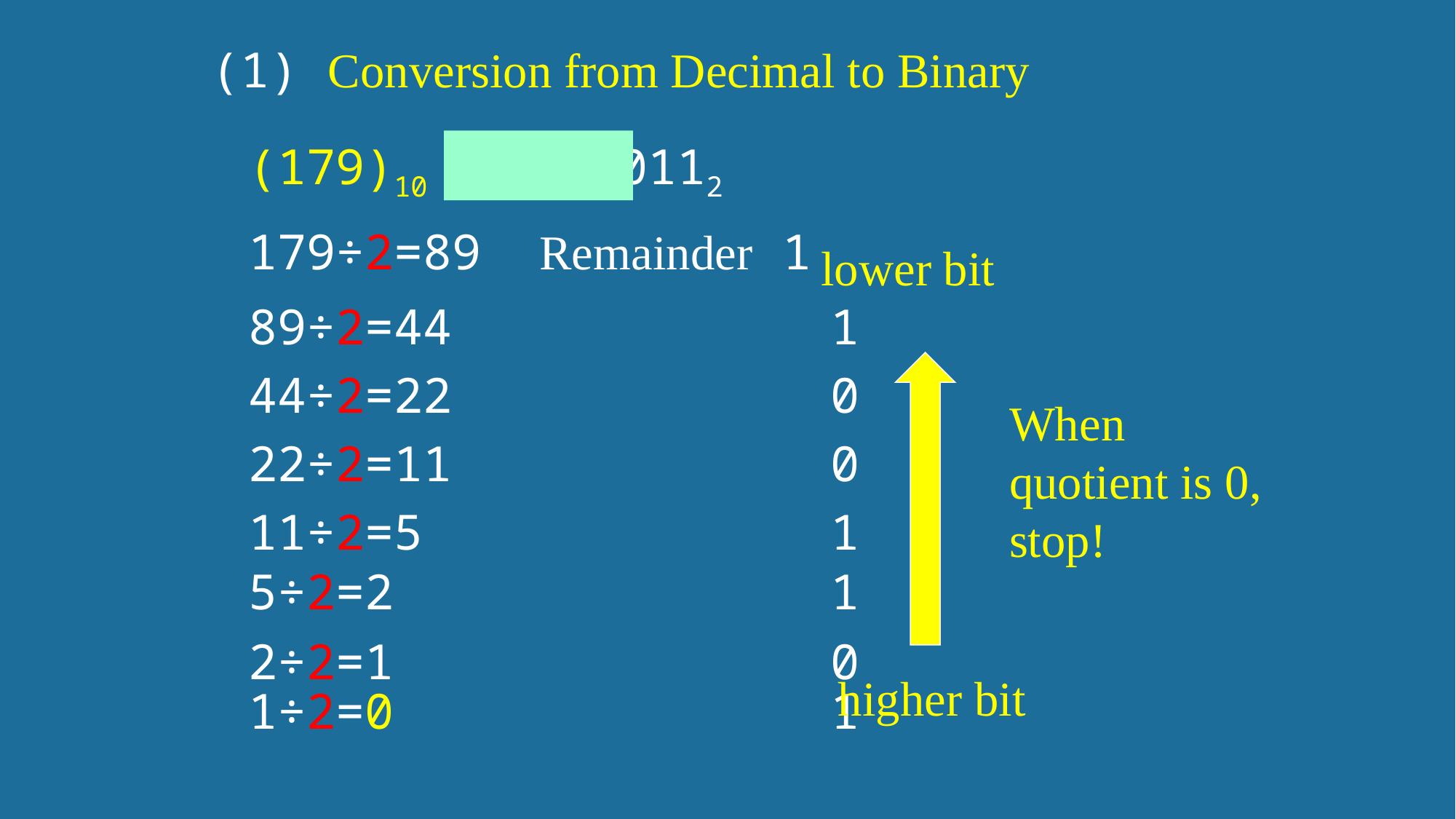

(1) Conversion from Decimal to Binary
(179)10 =101100112

179÷2=89  Remainder 1
lower bit
89÷2=44             1

44÷2=22             0
When quotient is 0, stop!
22÷2=11             0
11÷2=5              1
5÷2=2               1
2÷2=1               0
higher bit
1÷2=0               1